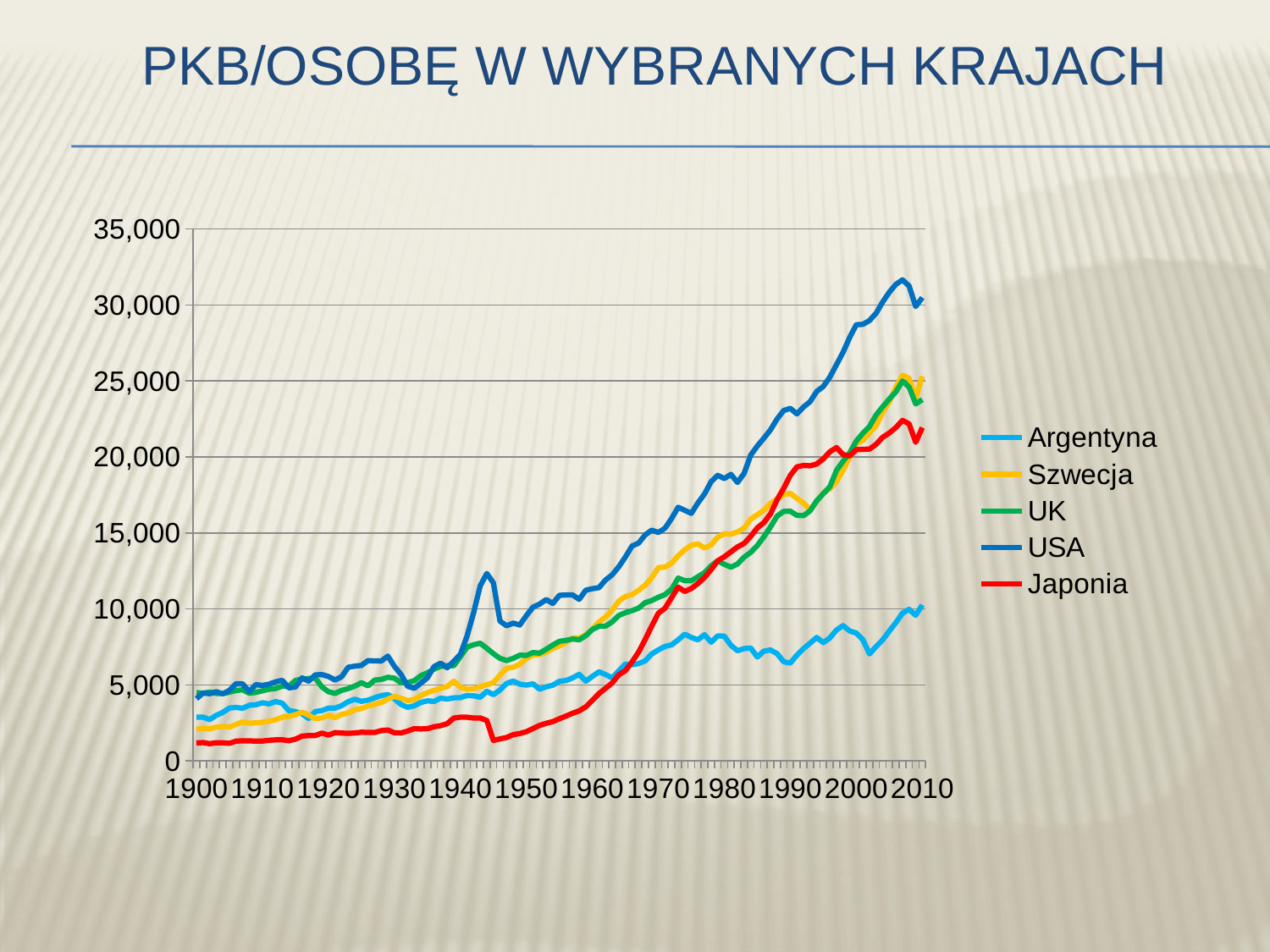

# PKB/osobę w wybranych krajach

### Chart

| Category | Argentyna | Szwecja | UK | USA | Japonia |
|---|---|---|---|---|---|
| 1900 | 2875.3515248150125 | 2083.027627204526 | 4491.814214554746 | 4090.787291696661 | 1179.5133664376574 |
| 1901 | 2880.3871585923707 | 2137.0844667930587 | 4450.397563676635 | 4463.863188167635 | 1206.4631230128502 |
| 1902 | 2716.506637970502 | 2108.933739170585 | 4525.280882247623 | 4420.630145088023 | 1128.904850292785 |
| 1903 | 2992.3152323604622 | 2219.655339018593 | 4439.616295033862 | 4550.894374027133 | 1192.62753866626 |
| 1904 | 3191.0397502883757 | 2257.831688366325 | 4427.943958132866 | 4409.532024004373 | 1188.0882530510155 |
| 1905 | 3478.6168467113357 | 2225.4131972669666 | 4520.475791628851 | 4642.163891760853 | 1156.754745990732 |
| 1906 | 3518.2683457096605 | 2403.433387743952 | 4631.0853531975745 | 5079.1242392445 | 1297.209541152307 |
| 1907 | 3459.4466505081646 | 2563.3770119683622 | 4678.5787319660685 | 5064.89042695704 | 1325.1545574636746 |
| 1908 | 3657.171147776601 | 2484.4040856265187 | 4449.191641736933 | 4560.615967660444 | 1318.4389556568585 |
| 1909 | 3698.7445915569388 | 2497.3179955610062 | 4510.523180592993 | 5017.495987671307 | 1300.5424911498078 |
| 1910 | 3821.7104898360267 | 2543.1285149342775 | 4610.780033840948 | 4963.735703429022 | 1303.7552607132761 |
| 1911 | 3746.1507136690425 | 2606.4082786140657 | 4708.8999293099005 | 5045.6839038988055 | 1355.5780145374868 |
| 1912 | 3903.622867475826 | 2705.307971372846 | 4761.747325320291 | 5200.698473402093 | 1384.082605366993 |
| 1913 | 3797.243377627955 | 2874.078997790205 | 4920.545904620036 | 5300.729463352664 | 1386.6891159622232 |
| 1914 | 3302.2234619926535 | 2935.0663896963397 | 4926.582119047102 | 4799.201135621325 | 1326.502213909459 |
| 1915 | 3243.7231808296638 | 3036.998391891221 | 5288.265817867932 | 4864.192617469627 | 1429.7150064001223 |
| 1916 | 3091.1458330735995 | 3205.4944529874315 | 5384.3804015995265 | 5458.692899847602 | 1629.7179596766723 |
| 1917 | 2790.1222915530607 | 3010.525378062693 | 5421.016218303515 | 5247.736873537089 | 1665.0631923140488 |
| 1918 | 3247.876144361984 | 2782.24513656563 | 5459.314567901234 | 5658.9843937575015 | 1668.4133294464891 |
| 1919 | 3307.4861188410923 | 2824.6554766119652 | 4870.407916792015 | 5680.406492656888 | 1827.2143955984272 |
| 1920 | 3473.0686694003966 | 3004.1671707016167 | 4547.913628500031 | 5552.32736407782 | 1695.7542907305879 |
| 1921 | 3471.1273290716667 | 2849.533427911991 | 4439.151343256493 | 5322.733590910753 | 1859.502531421491 |
| 1922 | 3635.640028058546 | 3053.6398599968693 | 4636.935184350491 | 5539.843678722711 | 1831.1224807285548 |
| 1923 | 3897.8587871454342 | 3151.339262298882 | 4759.709615212127 | 6164.199035475648 | 1809.3504841465729 |
| 1924 | 4055.262174983926 | 3366.498758937713 | 4920.942046087053 | 6232.550673021536 | 1836.3172136455032 |
| 1925 | 3919.4095468115966 | 3442.9600497438987 | 5144.49446281542 | 6282.418871039869 | 1885.1617553173608 |
| 1926 | 3994.0184401986985 | 3610.616075346364 | 4936.11363636365 | 6602.442213869354 | 1871.577781451481 |
| 1927 | 4155.636661757538 | 3728.0402402292457 | 5314.938244949217 | 6576.4989456243375 | 1869.766547289598 |
| 1928 | 4291.301697033496 | 3834.6593461361126 | 5356.965334152445 | 6569.345446429315 | 1992.37186703228 |
| 1929 | 4367.0677033449665 | 4062.7275577546834 | 5503.318050446664 | 6898.722156325413 | 2025.7346783884636 |
| 1930 | 4079.5819569778005 | 4237.690980598703 | 5440.862468931242 | 6212.712706601554 | 1850.3913212778177 |
| 1931 | 3711.655440634947 | 4129.224154529165 | 5138.415852758606 | 5691.366596326821 | 1837.3409401119525 |
| 1932 | 3521.8219855012962 | 3967.884264585629 | 5148.253285853029 | 4908.365780158812 | 1961.5832842315153 |
| 1933 | 3621.314862870647 | 4033.433068224502 | 5277.460748065349 | 4776.9154778887305 | 2122.4356226370205 |
| 1934 | 3844.8180972525756 | 4294.0836982946585 | 5607.5080358290825 | 5113.607593441384 | 2098.3416360699102 |
| 1935 | 3950.009063769813 | 4491.728387994293 | 5799.005291456873 | 5466.837946487935 | 2120.4684855137293 |
| 1936 | 3911.963941978984 | 4640.374972332321 | 6035.168539325853 | 6203.883782376565 | 2244.4213991534966 |
| 1937 | 4125.31366453742 | 4754.856293995762 | 6217.618515933939 | 6430.121477785339 | 2315.1162911417237 |
| 1938 | 4071.9151678199914 | 4900.869956174001 | 6266.451551774961 | 6126.4656718477045 | 2449.2747673172967 |
| 1939 | 4147.909462506974 | 5251.155897057583 | 6262.4009501781575 | 6560.752658907244 | 2816.0567685589517 |
| 1940 | 4161.433830296702 | 4854.637679703274 | 6856.004976568655 | 7009.637212844069 | 2874.2901722696556 |
| 1941 | 4303.9596939764415 | 4711.672960854617 | 7481.67637298822 | 8205.683099117397 | 2872.7038848726434 |
| 1942 | 4284.201059015813 | 4740.520133373191 | 7638.868347107436 | 9741.105188128753 | 2818.216996094843 |
| 1943 | 4182.167771808872 | 4880.285361455433 | 7743.70198200414 | 11518.171571769917 | 2821.6226432471553 |
| 1944 | 4578.966537241533 | 5011.08046421248 | 7405.391872041781 | 12333.449664236308 | 2658.9726606027607 |
| 1945 | 4356.213147085925 | 5145.115724087966 | 7056.134561424921 | 11708.647557555156 | 1346.1258396305625 |
| 1946 | 4665.168191443966 | 5645.518037619278 | 6745.340106060924 | 9196.542968860089 | 1444.2164794880784 |
| 1947 | 5089.4723099116145 | 6091.261659759623 | 6604.410589874592 | 8885.994381012939 | 1540.9444565342608 |
| 1948 | 5251.7762076288645 | 6161.899533116314 | 6745.635941936256 | 9064.562250769346 | 1725.2858836005266 |
| 1949 | 5047.398128400828 | 6353.205401677044 | 6955.693353474321 | 8943.744321292666 | 1799.8258774444644 |
| 1950 | 4986.7244583429665 | 6739.226205836604 | 6939.3739900652345 | 9561.347860065267 | 1920.7207207207211 |
| 1951 | 5073.029915154943 | 6948.845087468524 | 7123.364485981309 | 10116.24633582562 | 2125.6085093759507 |
| 1952 | 4717.41385949599 | 6996.113504204405 | 7090.719809637121 | 10315.544610385077 | 2336.4246820965195 |
| 1953 | 4874.493824083354 | 7144.570282759722 | 7345.7988259245285 | 10612.608000799082 | 2474.343696103789 |
| 1954 | 4979.828647781811 | 7402.1035587489505 | 7619.206145966709 | 10359.108363083169 | 2581.869874506461 |
| 1955 | 5237.000075180339 | 7565.553488589843 | 7868.134887920533 | 10896.854716719608 | 2770.7491371714314 |
| 1956 | 5285.314680307112 | 7797.062020219985 | 7928.747264770243 | 10914.28216195095 | 2947.8701055396086 |
| 1957 | 5460.686494169625 | 8092.425106602575 | 8017.013416293992 | 10919.98674295285 | 3135.8733525238417 |
| 1958 | 5697.980988080188 | 8082.854420351087 | 7965.809649190745 | 10630.528013174597 | 3288.895321608997 |
| 1959 | 5241.4680627084745 | 8287.930166191036 | 8239.799060743706 | 11230.169262779074 | 3553.935736498602 |
| 1960 | 5559.465947070551 | 8687.50334206727 | 8645.230275719869 | 11328.475516269886 | 3986.4328857788587 |
| 1961 | 5861.841648988961 | 9136.968085106384 | 8856.666729789591 | 11401.734434457872 | 4426.284224205294 |
| 1962 | 5677.233224939382 | 9468.775746899799 | 8865.383171958263 | 11904.984507178178 | 4776.516828341152 |
| 1963 | 5455.440481934011 | 9916.850005194401 | 9149.18414918415 | 12242.340495238906 | 5128.644256070073 |
| 1964 | 5926.126658394252 | 10515.379143362463 | 9567.965031208882 | 12772.566431634947 | 5667.690457819473 |
| 1965 | 6370.7473376684575 | 10815.182606334492 | 9751.536338546457 | 13418.701718450056 | 5933.747612090928 |
| 1966 | 6320.6042348875535 | 10935.602858679797 | 9885.310103764401 | 14133.526658526658 | 6505.531579279224 |
| 1967 | 6398.9517849415015 | 11219.215219250806 | 10048.890991466347 | 14330.030395748621 | 7152.293622713411 |
| 1968 | 6577.756622231134 | 11561.230602789106 | 10409.950374904898 | 14862.9388259444 | 7983.313409311386 |
| 1969 | 7037.2803826572035 | 12055.190624521523 | 10551.684967815241 | 15179.408615679118 | 8874.088897385167 |
| 1970 | 7301.966216700374 | 12716.342567265132 | 10767.471958584987 | 15029.846087821626 | 9713.951433002905 |
| 1971 | 7529.937018076306 | 12748.430849323257 | 10941.474233995743 | 15304.298833194485 | 10040.324215724026 |
| 1972 | 7634.565558824751 | 13001.751968964409 | 11293.924642022881 | 15943.867439112702 | 10733.599560840017 |
| 1973 | 7961.973879315079 | 13493.560712666082 | 12025.280199252802 | 16689.343067071208 | 11433.802064833166 |
| 1974 | 8334.08360192559 | 13884.586351917023 | 11858.903671030164 | 16491.26974477915 | 11144.520200748892 |
| 1975 | 8122.497304642141 | 14183.339294018848 | 11847.08707640308 | 16283.63267630678 | 11343.781059229359 |
| 1976 | 7965.201829689342 | 14281.631317719735 | 12114.952140340889 | 16975.086568670133 | 11668.967903931674 |
| 1977 | 8304.381424310886 | 14003.623517720716 | 12383.613093860695 | 17566.502753826517 | 12063.85497573237 |
| 1978 | 7807.247683259117 | 14207.361723003734 | 12827.834849644809 | 18372.97212300919 | 12584.878299706463 |
| 1979 | 8226.909848053387 | 14721.017830358393 | 13167.283204097606 | 18789.39370376132 | 13163.097132670064 |
| 1980 | 8205.979887273781 | 14936.580000890444 | 12931.491281031374 | 18577.36665413366 | 13427.729937687358 |
| 1981 | 7606.558513588464 | 14916.549385913571 | 12747.426302481243 | 18855.554869995944 | 13754.451708405097 |
| 1982 | 7245.755199454492 | 15057.54775226241 | 12954.647401058428 | 18325.12026308351 | 14078.37040258014 |
| 1983 | 7387.053451517593 | 15314.50841214403 | 13404.466833690905 | 18920.156391092147 | 14306.872890504885 |
| 1984 | 7425.8542555654885 | 15908.31177735533 | 13720.057238973985 | 20122.667101821105 | 14772.58696291789 |
| 1985 | 6834.930881585811 | 16188.546660380023 | 14164.546105774189 | 20717.322960076453 | 15331.25084080833 |
| 1986 | 7223.791940921497 | 16505.22956034475 | 14741.815746318514 | 21236.08546335124 | 15679.381063001287 |
| 1987 | 7297.92885375494 | 16948.84461015983 | 15393.437392618882 | 21787.69367412788 | 16251.293857282672 |
| 1988 | 7054.36306426993 | 17232.275478372536 | 16109.99642527258 | 22499.44162023326 | 17184.63784427426 |
| 1989 | 6520.1092963281335 | 17524.055039243372 | 16413.722920989116 | 23059.27819359956 | 17942.5136567634 |
| 1990 | 6432.921661218065 | 17608.9024069798 | 16429.911584495658 | 23200.560312401587 | 18789.071163874258 |
| 1991 | 6954.7107223911535 | 17276.29206366786 | 16155.292279578834 | 22832.790045888916 | 19347.103084528633 |
| 1992 | 7383.739587037879 | 16969.002863903235 | 16133.494698974384 | 23284.981879676943 | 19440.29929885895 |
| 1993 | 7748.36772932949 | 16524.277933878257 | 16458.296159635553 | 23640.11257957269 | 19417.43561072252 |
| 1994 | 8119.048971887095 | 17066.26514891598 | 17117.9416871969 | 24312.788958487956 | 19536.819448437316 |
| 1995 | 7785.950333798356 | 17645.717619839816 | 17585.527396276437 | 24637.329856251417 | 19871.714456558697 |
| 1996 | 8090.801274093138 | 17901.289102958424 | 18044.003183377976 | 25263.101649088312 | 20343.360449417913 |
| 1997 | 8614.729623501007 | 18374.993537597693 | 19115.0724620857 | 26074.23942258894 | 20617.437615029226 |
| 1998 | 8899.888248085417 | 19136.770051265463 | 19724.08541306548 | 26893.450858320117 | 20154.49399706678 |
| 1999 | 8545.157891002269 | 20012.530037183817 | 20269.481542579517 | 27869.812027671138 | 20070.399088282407 |
| 2000 | 8409.969913860888 | 20871.24659749406 | 21045.720019775417 | 28701.934318309315 | 20480.9512649949 |
| 2001 | 7967.80630673053 | 21096.05343224548 | 21567.354029102517 | 28726.094319273958 | 20499.907952727073 |
| 2002 | 7038.063217994551 | 21585.52541941306 | 22008.006231145457 | 28976.930192684365 | 20516.84923253553 |
| 2003 | 7518.343329237243 | 22049.978205881405 | 22762.765048987072 | 29458.92250687113 | 20832.997849900727 |
| 2004 | 7966.885574512436 | 22942.612169500524 | 23306.55958095741 | 30199.800860551808 | 21301.178248739656 |
| 2005 | 8540.598227338434 | 23627.36772879112 | 23810.431674391606 | 30841.64549642447 | 21575.023474075457 |
| 2006 | 9101.152746918213 | 24602.147150810717 | 24285.28265014442 | 31357.539587735842 | 21938.170592300456 |
| 2007 | 9715.227196060443 | 25376.74189937206 | 25002.119099661417 | 31654.92675492245 | 22410.0656101345 |
| 2008 | 9971.923684592757 | 25181.20390607809 | 24602.13363468245 | 31251.26649033312 | 22175.1244681219 |
| 2009 | 9580.694777425195 | 23877.515135794467 | 23489.355012713844 | 29898.644216491746 | 20963.200296560117 |
| 2010 | 10256.275135310721 | 25306.3711282491 | 23777.155757682696 | 30491.344380763734 | 21934.903391345688 |